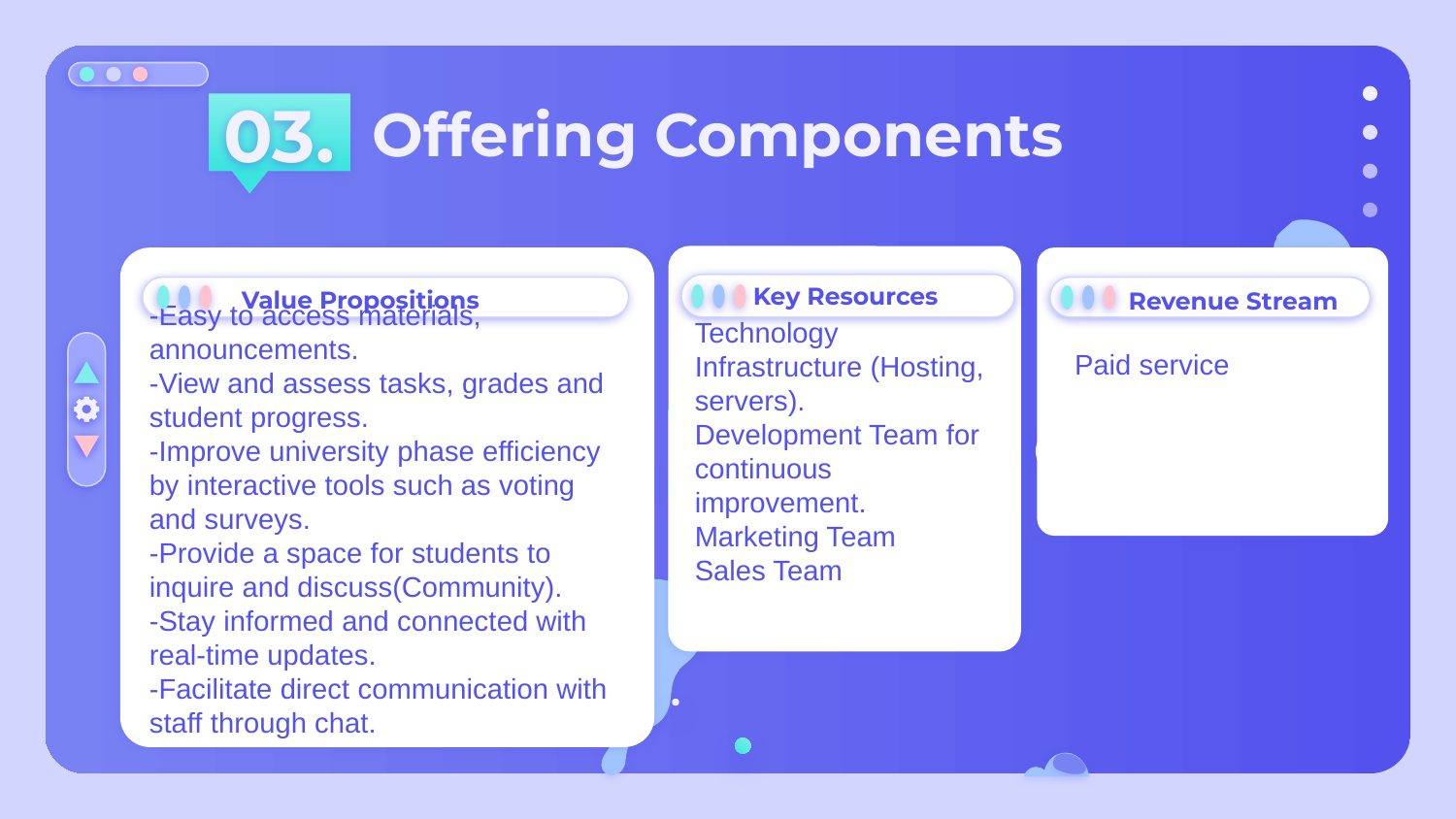

# Offering Components

03.

Key Resources
Value Propositions

Revenue Stream
-Easy to access materials, announcements.
-View and assess tasks, grades and student progress.
-Improve university phase efficiency by interactive tools such as voting and surveys.
-Provide a space for students to inquire and discuss(Community).
-Stay informed and connected with real-time updates.
-Facilitate direct communication with staff through chat.
Paid service
Technology Infrastructure (Hosting, servers).
Development Team for continuous improvement.
Marketing Team
Sales Team